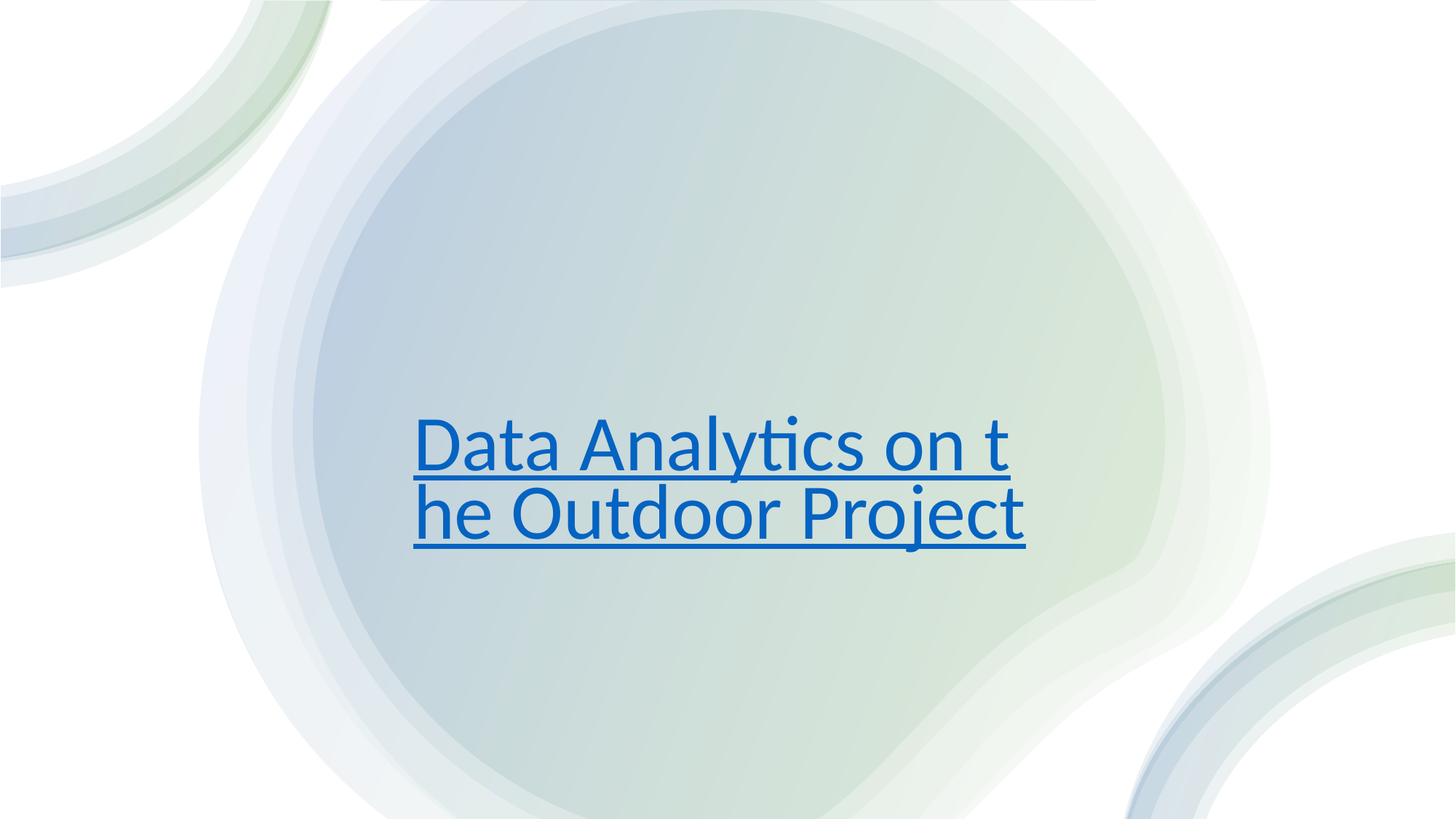

# Data Analytics on the Outdoor Project